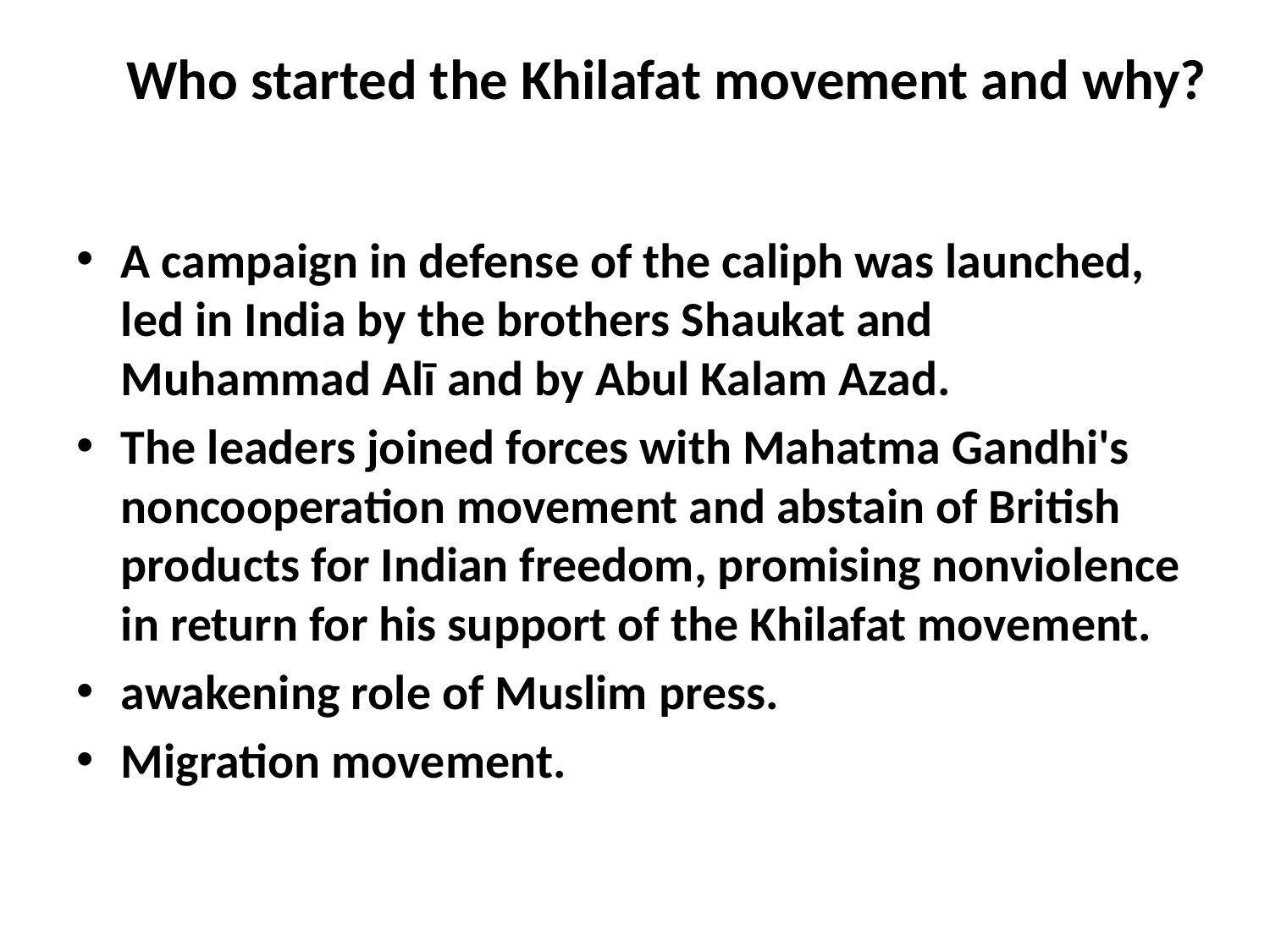

# Who started the Khilafat movement and why?
A campaign in defense of the caliph was launched, led in India by the brothers Shaukat and Muhammad Alī and by Abul Kalam Azad.
The leaders joined forces with Mahatma Gandhi's noncooperation movement and abstain of British products for Indian freedom, promising nonviolence in return for his support of the Khilafat movement.
awakening role of Muslim press.
Migration movement.